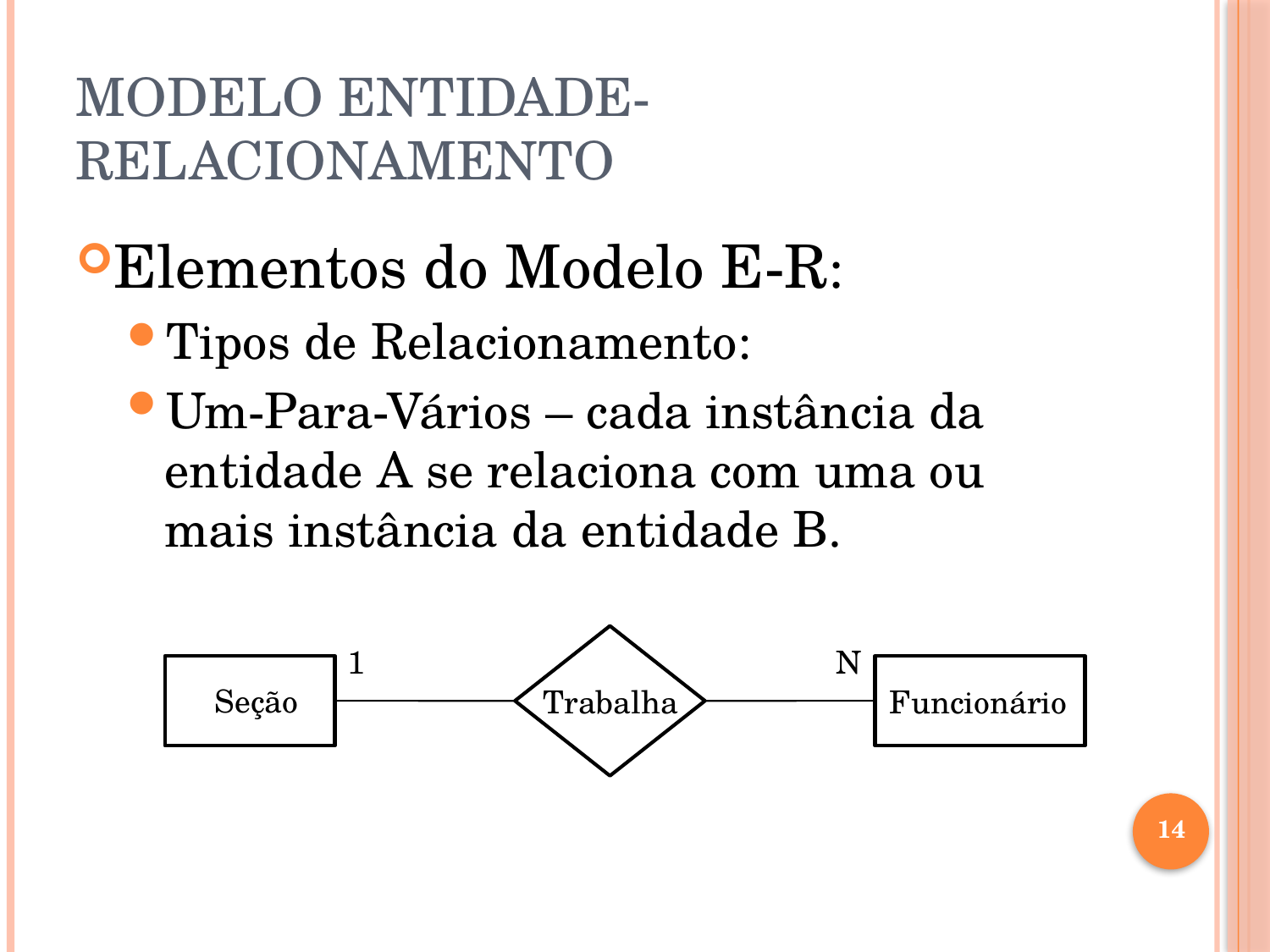

# Modelo Entidade-Relacionamento
Elementos do Modelo E-R:
Tipos de Relacionamento:
Um-Para-Vários – cada instância da entidade A se relaciona com uma ou mais instância da entidade B.

1
N

Seção
Trabalha
Funcionário
14